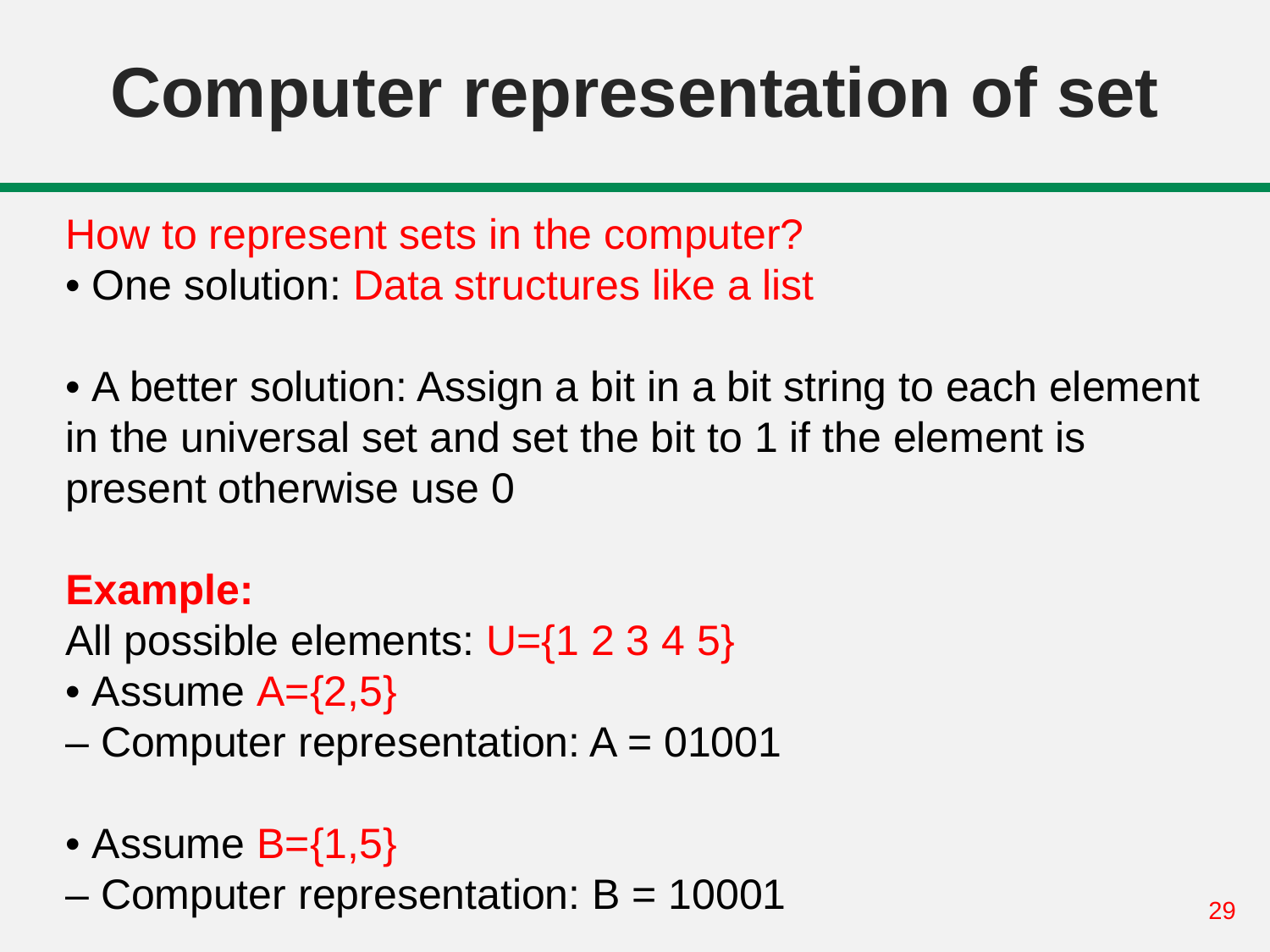

# Computer representation of set
How to represent sets in the computer?
• One solution: Data structures like a list

• A better solution: Assign a bit in a bit string to each element in the universal set and set the bit to 1 if the element is present otherwise use 0

Example:
All possible elements: U={1 2 3 4 5}
• Assume A={2,5}
– Computer representation: A = 01001

• Assume B={1,5}
– Computer representation: B = 10001